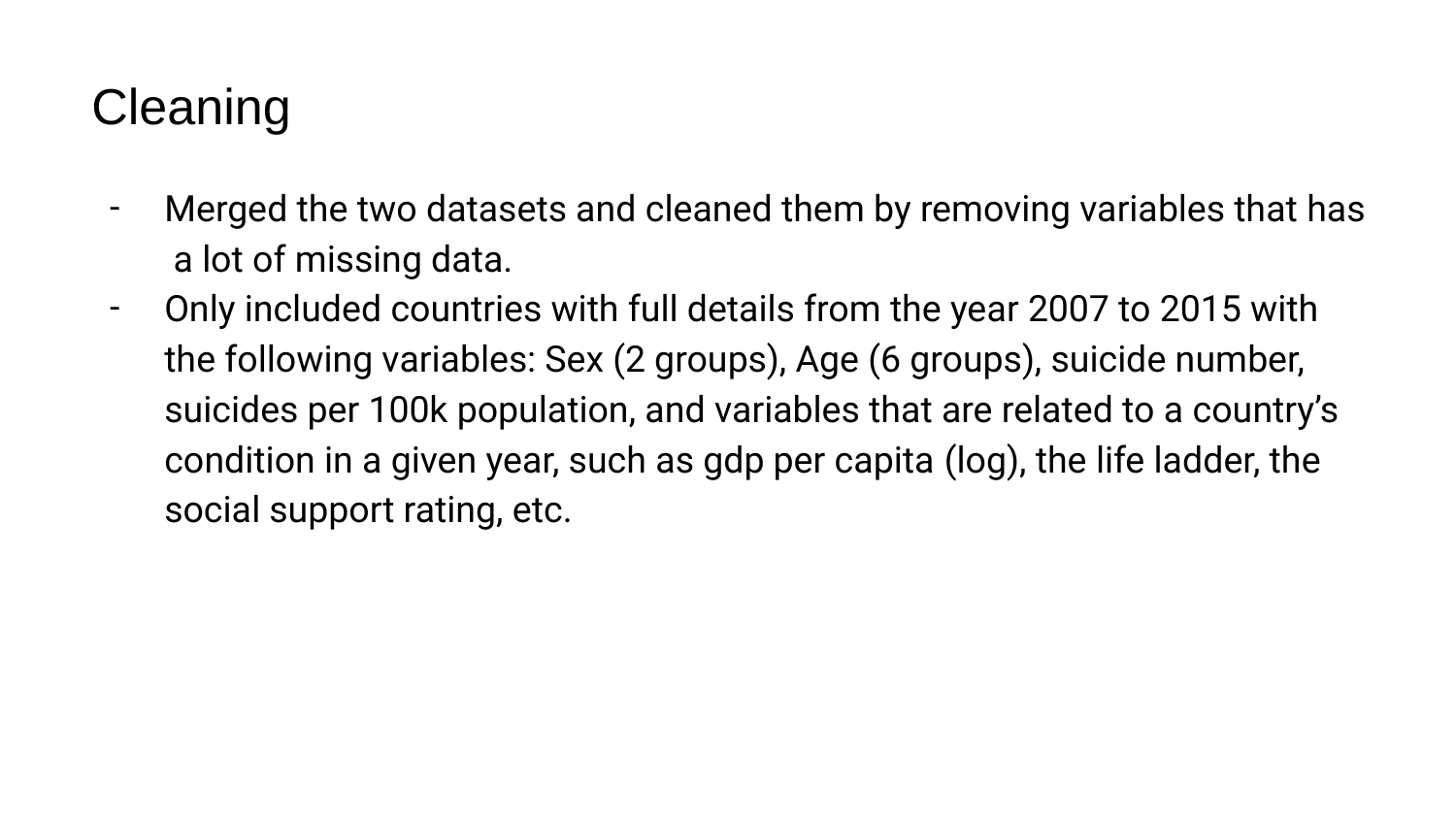

# Cleaning
Merged the two datasets and cleaned them by removing variables that has  a lot of missing data.
Only included countries with full details from the year 2007 to 2015 with the following variables: Sex (2 groups), Age (6 groups), suicide number, suicides per 100k population, and variables that are related to a country’s condition in a given year, such as gdp per capita (log), the life ladder, the social support rating, etc.